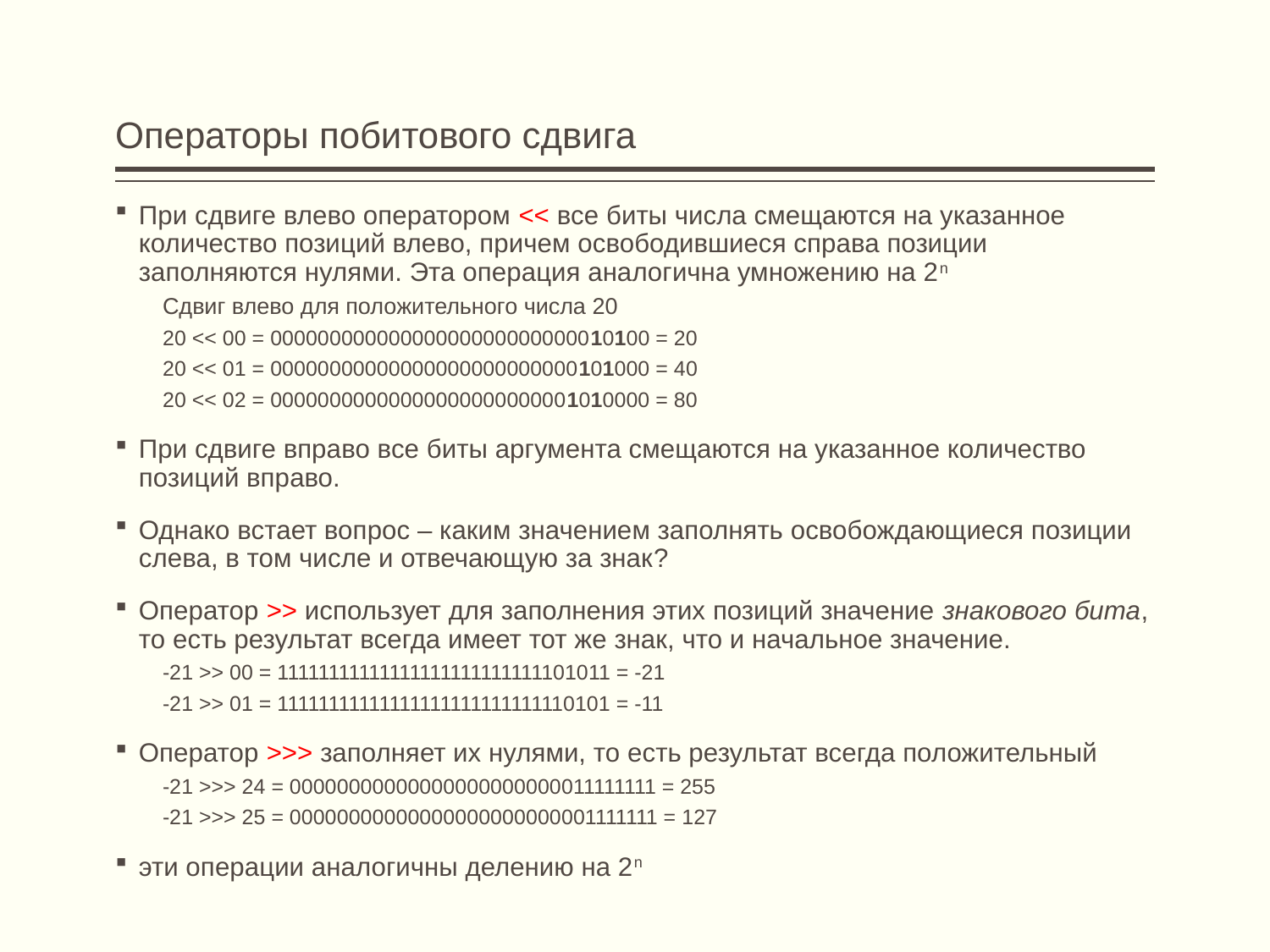

# Операторы побитового сдвига
При сдвиге влево оператором << все биты числа смещаются на указанное количество позиций влево, причем освободившиеся справа позиции заполняются нулями. Эта операция аналогична умножению на 2n
Сдвиг влево для положительного числа 20
20 << 00 = 00000000000000000000000000010100 = 20
20 << 01 = 00000000000000000000000000101000 = 40
20 << 02 = 00000000000000000000000001010000 = 80
При сдвиге вправо все биты аргумента смещаются на указанное количество позиций вправо.
Однако встает вопрос – каким значением заполнять освобождающиеся позиции слева, в том числе и отвечающую за знак?
Оператор >> использует для заполнения этих позиций значение знакового бита, то есть результат всегда имеет тот же знак, что и начальное значение.
-21 >> 00 = 11111111111111111111111111101011 = -21
-21 >> 01 = 11111111111111111111111111110101 = -11
Оператор >>> заполняет их нулями, то есть результат всегда положительный
-21 >>> 24 = 00000000000000000000000011111111 = 255
-21 >>> 25 = 00000000000000000000000001111111 = 127
эти операции аналогичны делению на 2n